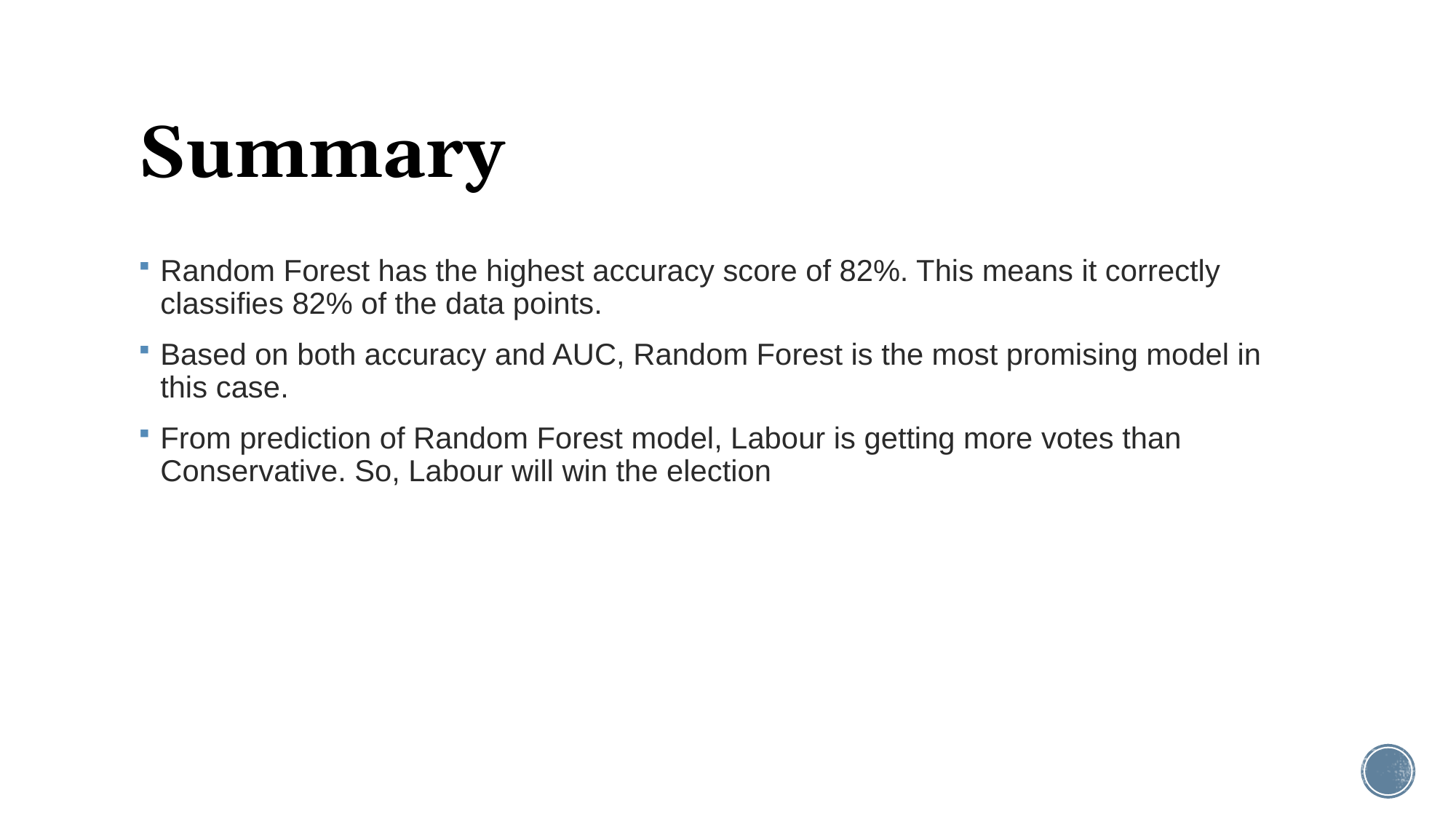

# Summary

Random Forest has the highest accuracy score of 82%. This means it correctly classifies 82% of the data points.
Based on both accuracy and AUC, Random Forest is the most promising model in this case.
From prediction of Random Forest model, Labour is getting more votes than Conservative. So, Labour will win the election